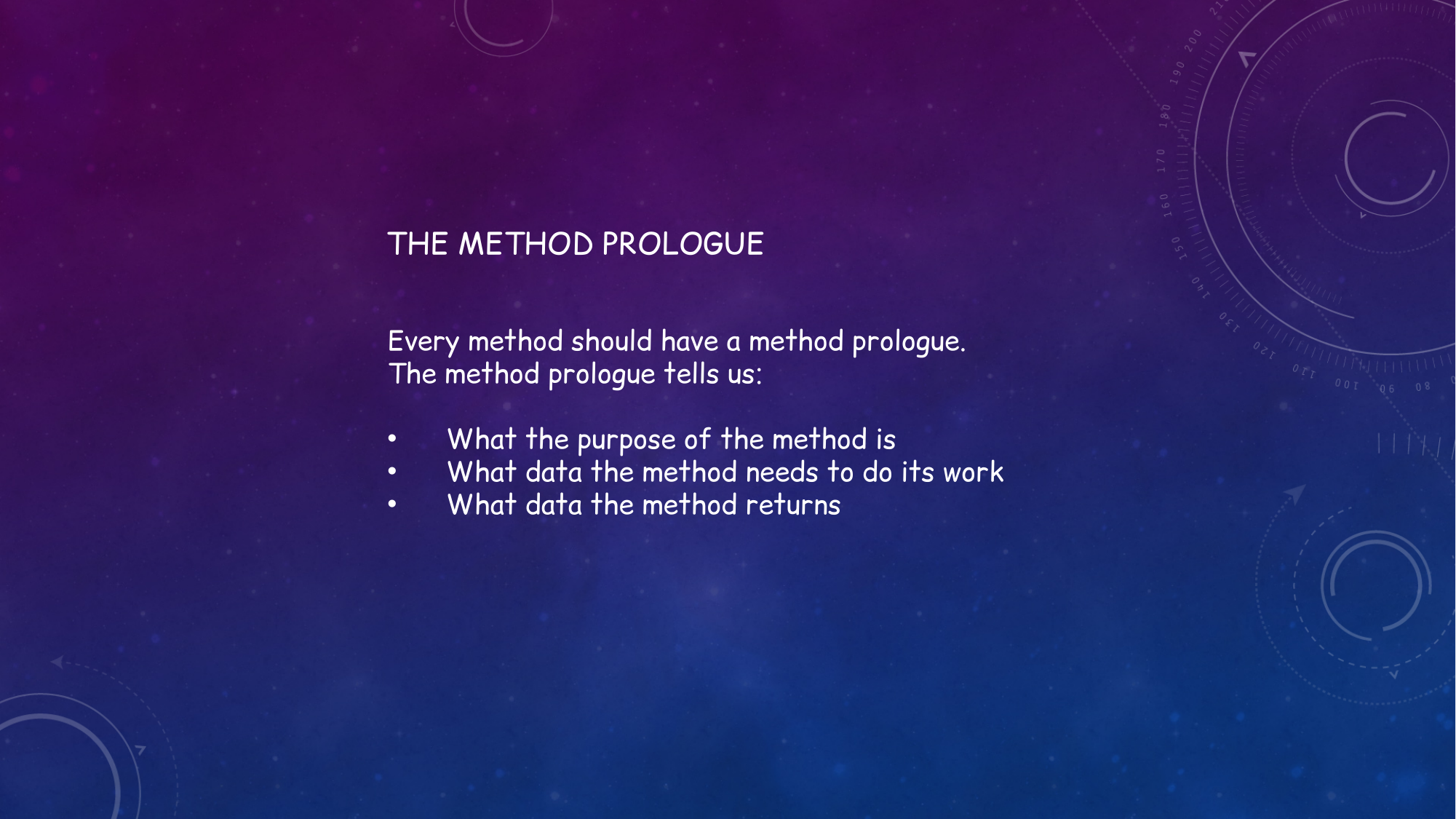

THE METHOD PROLOGUE
Every method should have a method prologue.
The method prologue tells us:

   What the purpose of the method is
   What data the method needs to do its work
   What data the method returns